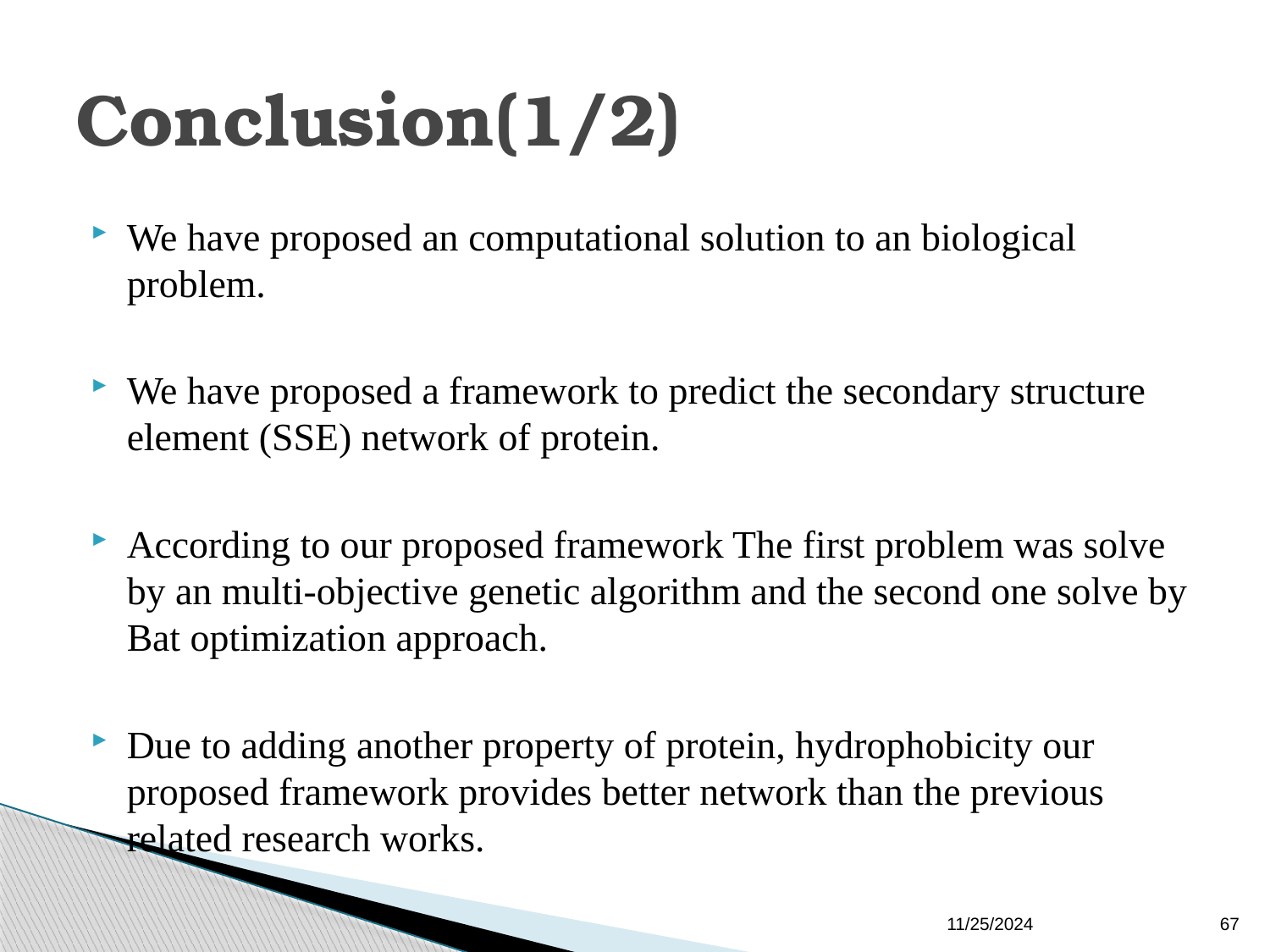

# Conclusion(1/2)
We have proposed an computational solution to an biological problem.

We have proposed a framework to predict the secondary structure element (SSE) network of protein.

According to our proposed framework The first problem was solve by an multi-objective genetic algorithm and the second one solve by Bat optimization approach.

Due to adding another property of protein, hydrophobicity our proposed framework provides better network than the previous related research works.
11/25/2024
67